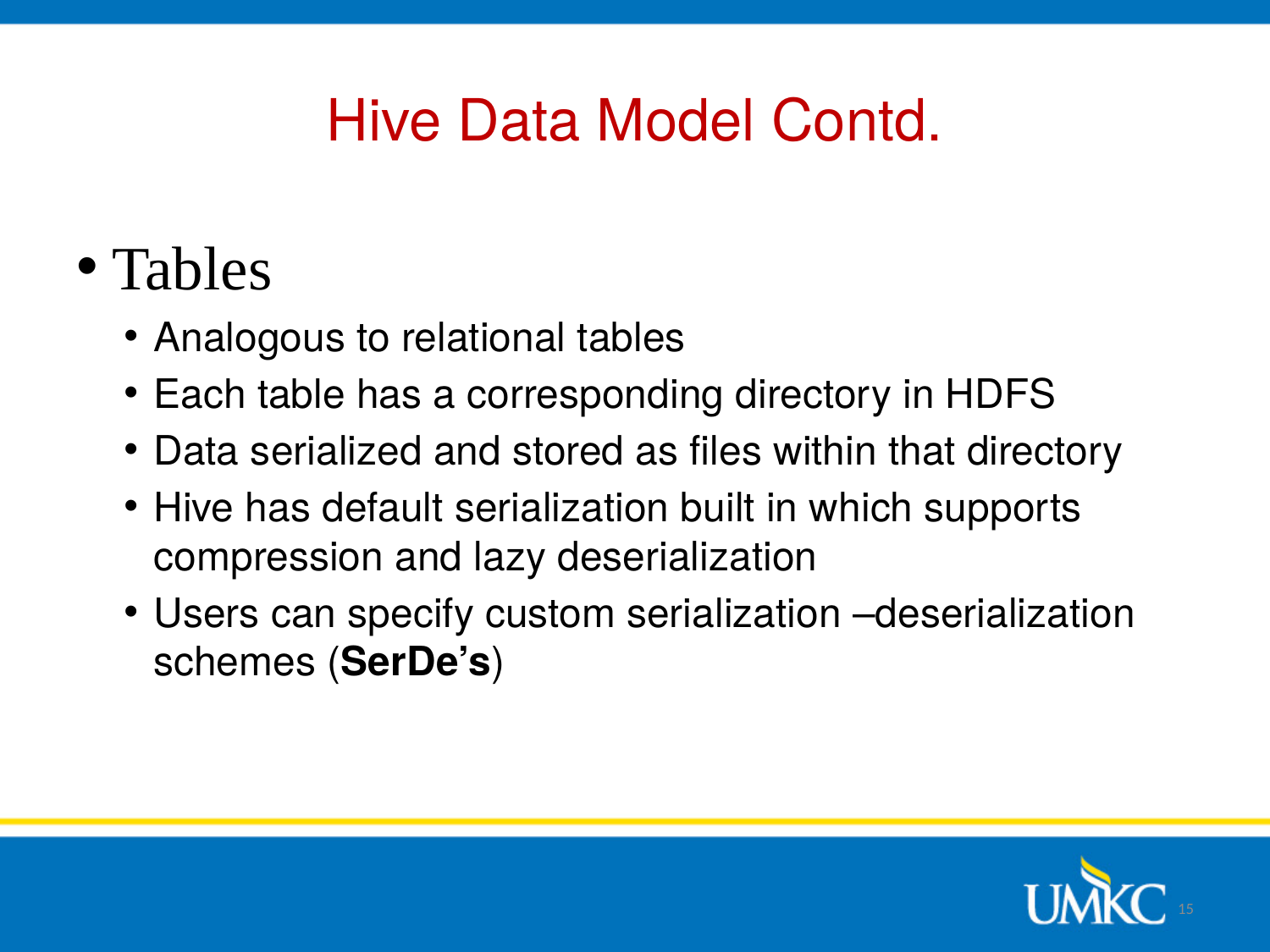

# Hive Data Model Contd.
Tables
Analogous to relational tables
Each table has a corresponding directory in HDFS
Data serialized and stored as files within that directory
Hive has default serialization built in which supports compression and lazy deserialization
Users can specify custom serialization –deserialization schemes (SerDe’s)
15